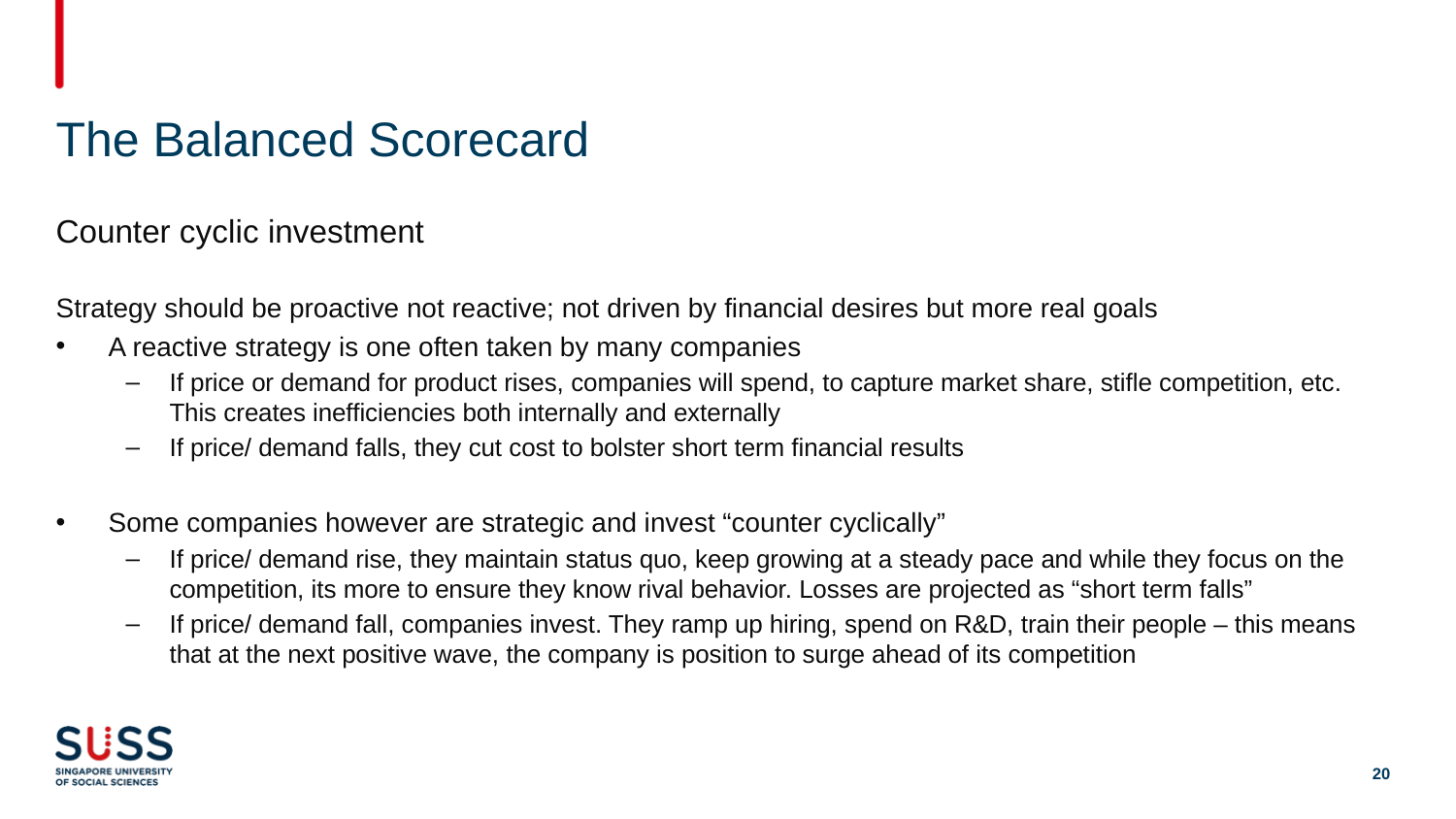

# The Balanced Scorecard
Counter cyclic investment
Strategy should be proactive not reactive; not driven by financial desires but more real goals
A reactive strategy is one often taken by many companies
If price or demand for product rises, companies will spend, to capture market share, stifle competition, etc. This creates inefficiencies both internally and externally
If price/ demand falls, they cut cost to bolster short term financial results

Some companies however are strategic and invest “counter cyclically”
If price/ demand rise, they maintain status quo, keep growing at a steady pace and while they focus on the competition, its more to ensure they know rival behavior. Losses are projected as “short term falls”
If price/ demand fall, companies invest. They ramp up hiring, spend on R&D, train their people – this means that at the next positive wave, the company is position to surge ahead of its competition